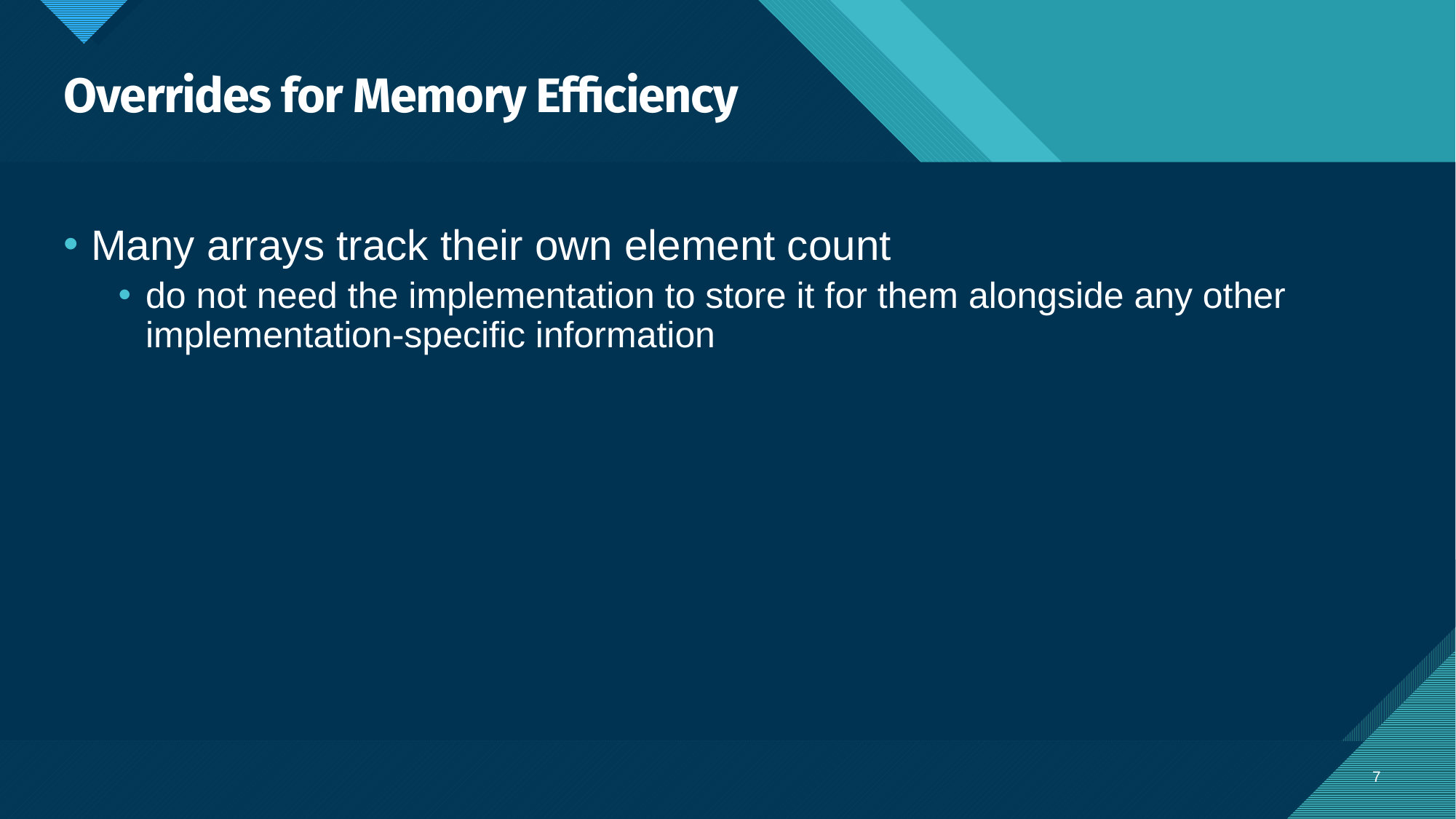

# Overrides for Memory Efficiency
Many arrays track their own element count
do not need the implementation to store it for them alongside any other implementation-specific information
7